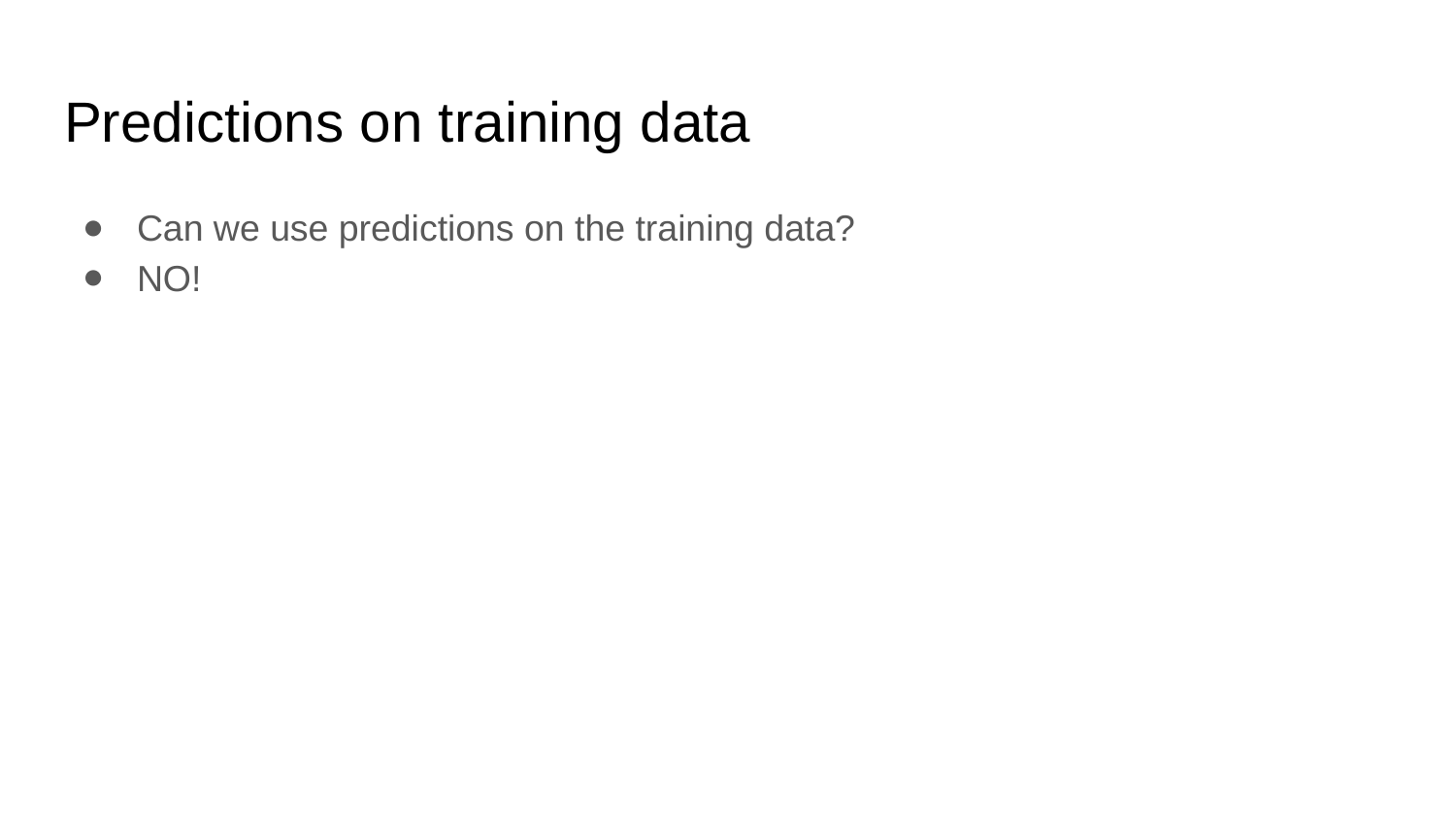

# Predictions on training data
Can we use predictions on the training data?
NO!